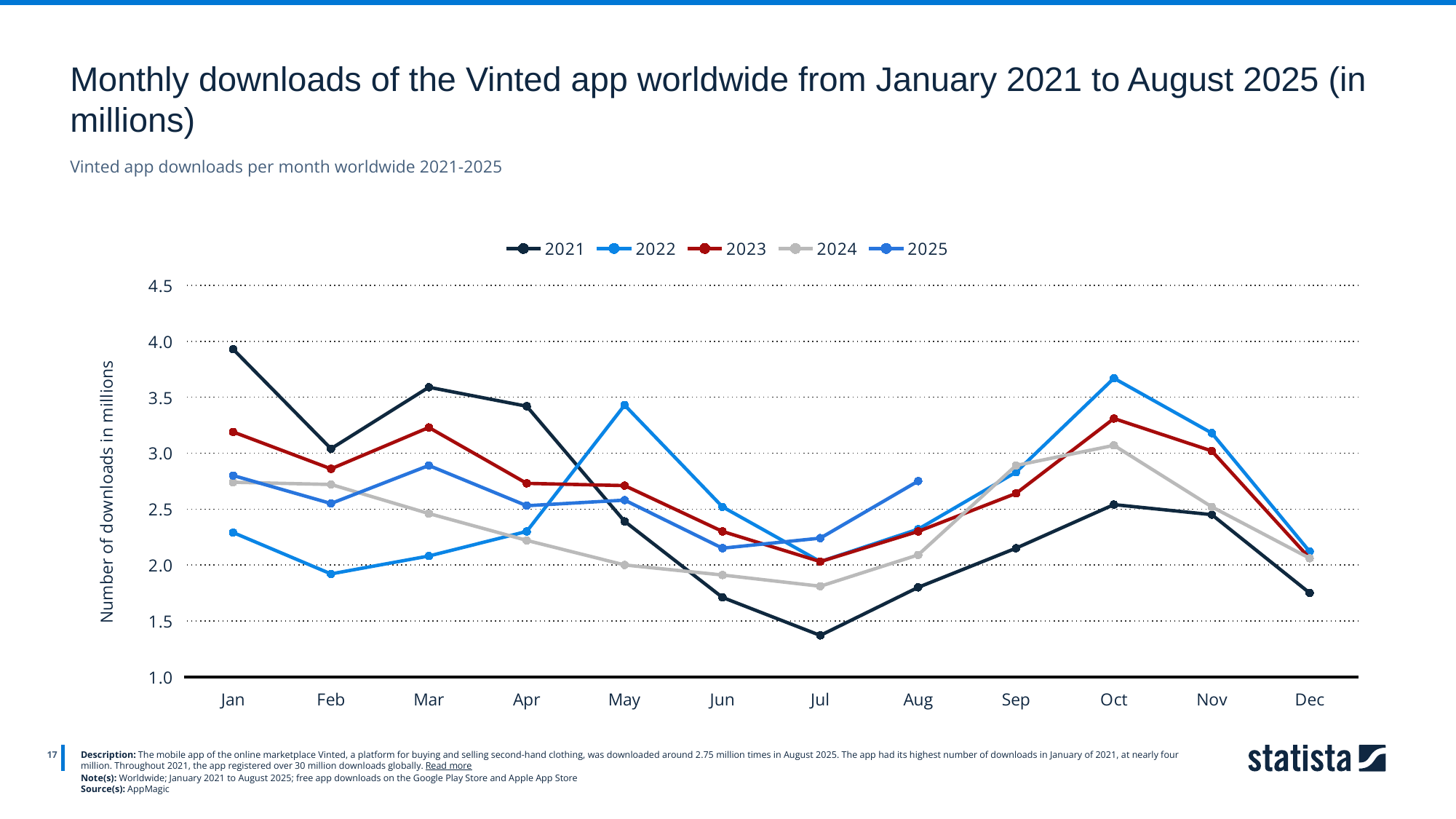

Monthly downloads of the Vinted app worldwide from January 2021 to August 2025 (in millions)
Vinted app downloads per month worldwide 2021-2025

[unsupported chart]

17
Description: The mobile app of the online marketplace Vinted, a platform for buying and selling second-hand clothing, was downloaded around 2.75 million times in August 2025. The app had its highest number of downloads in January of 2021, at nearly four million. Throughout 2021, the app registered over 30 million downloads globally. Read more
Note(s): Worldwide; January 2021 to August 2025; free app downloads on the Google Play Store and Apple App Store
Source(s): AppMagic